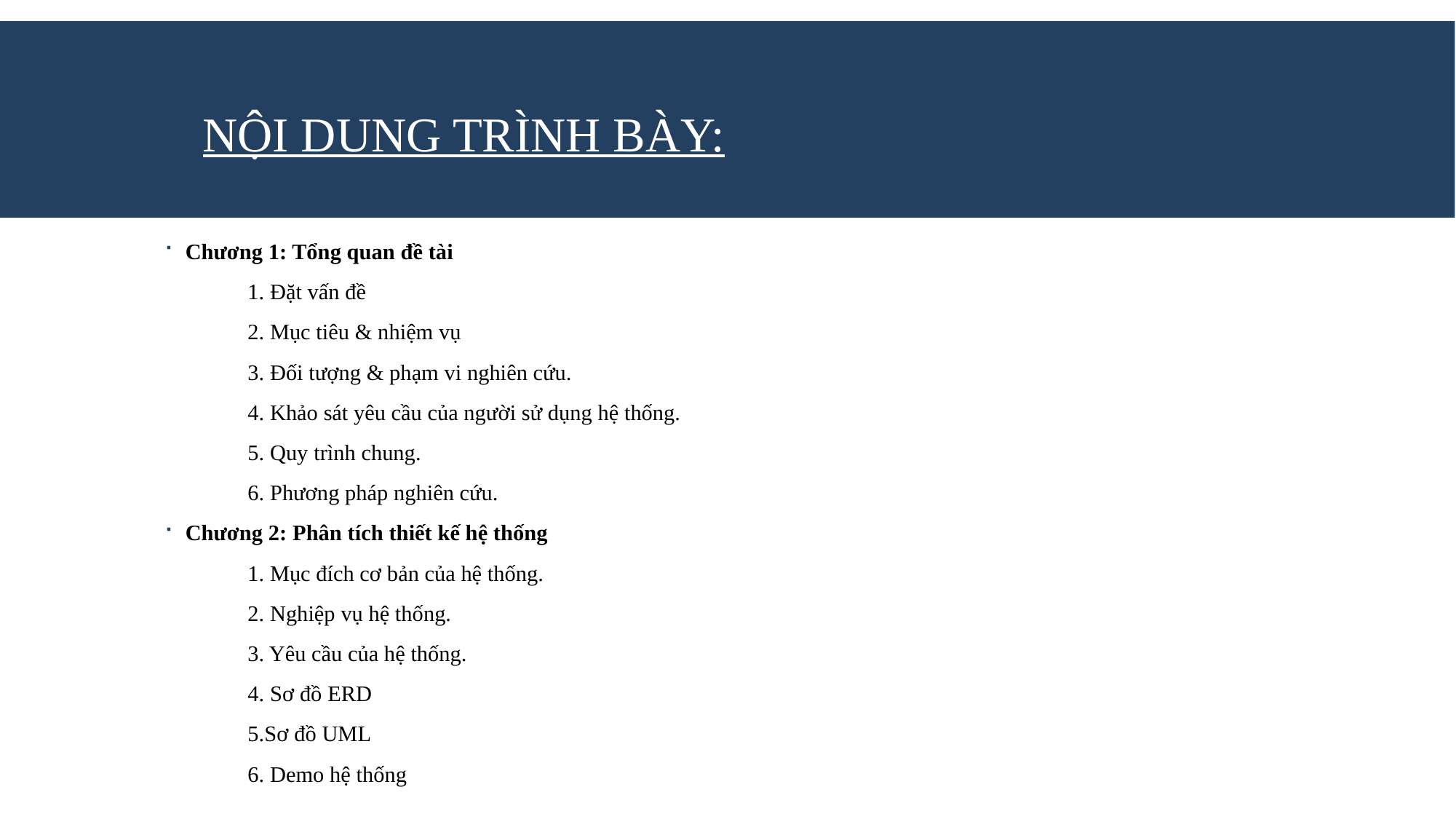

# Nội dung trình bày:
Chương 1: Tổng quan đề tài
	1. Đặt vấn đề
	2. Mục tiêu & nhiệm vụ
	3. Đối tượng & phạm vi nghiên cứu.
	4. Khảo sát yêu cầu của người sử dụng hệ thống.
	5. Quy trình chung.
	6. Phương pháp nghiên cứu.
Chương 2: Phân tích thiết kế hệ thống
	1. Mục đích cơ bản của hệ thống.
	2. Nghiệp vụ hệ thống.
	3. Yêu cầu của hệ thống.
	4. Sơ đồ ERD
	5.Sơ đồ UML
	6. Demo hệ thống